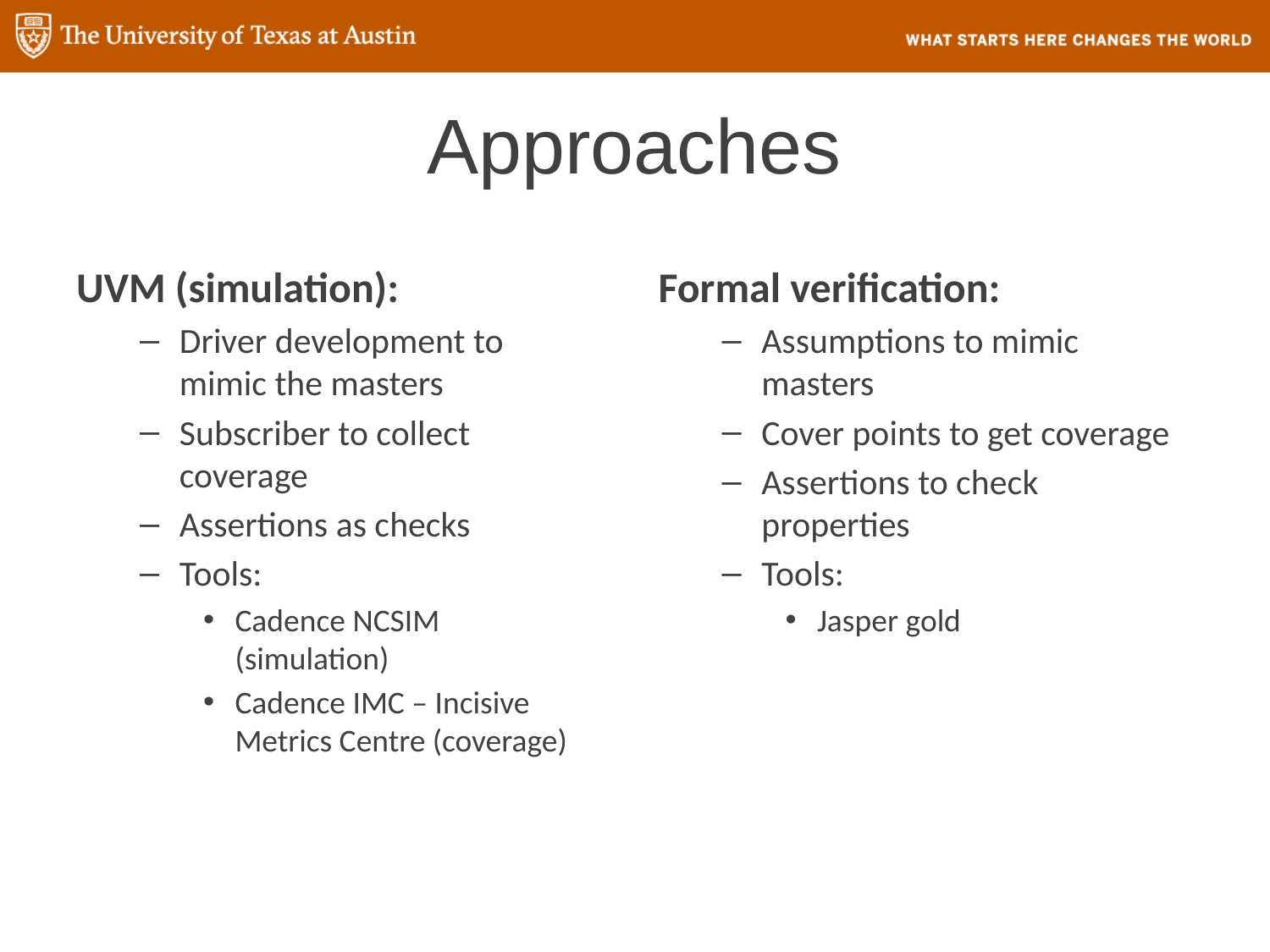

# Approaches
UVM (simulation):
Driver development to mimic the masters
Subscriber to collect coverage
Assertions as checks
Tools:
Cadence NCSIM (simulation)
Cadence IMC – Incisive Metrics Centre (coverage)
Formal verification:
Assumptions to mimic masters
Cover points to get coverage
Assertions to check properties
Tools:
Jasper gold